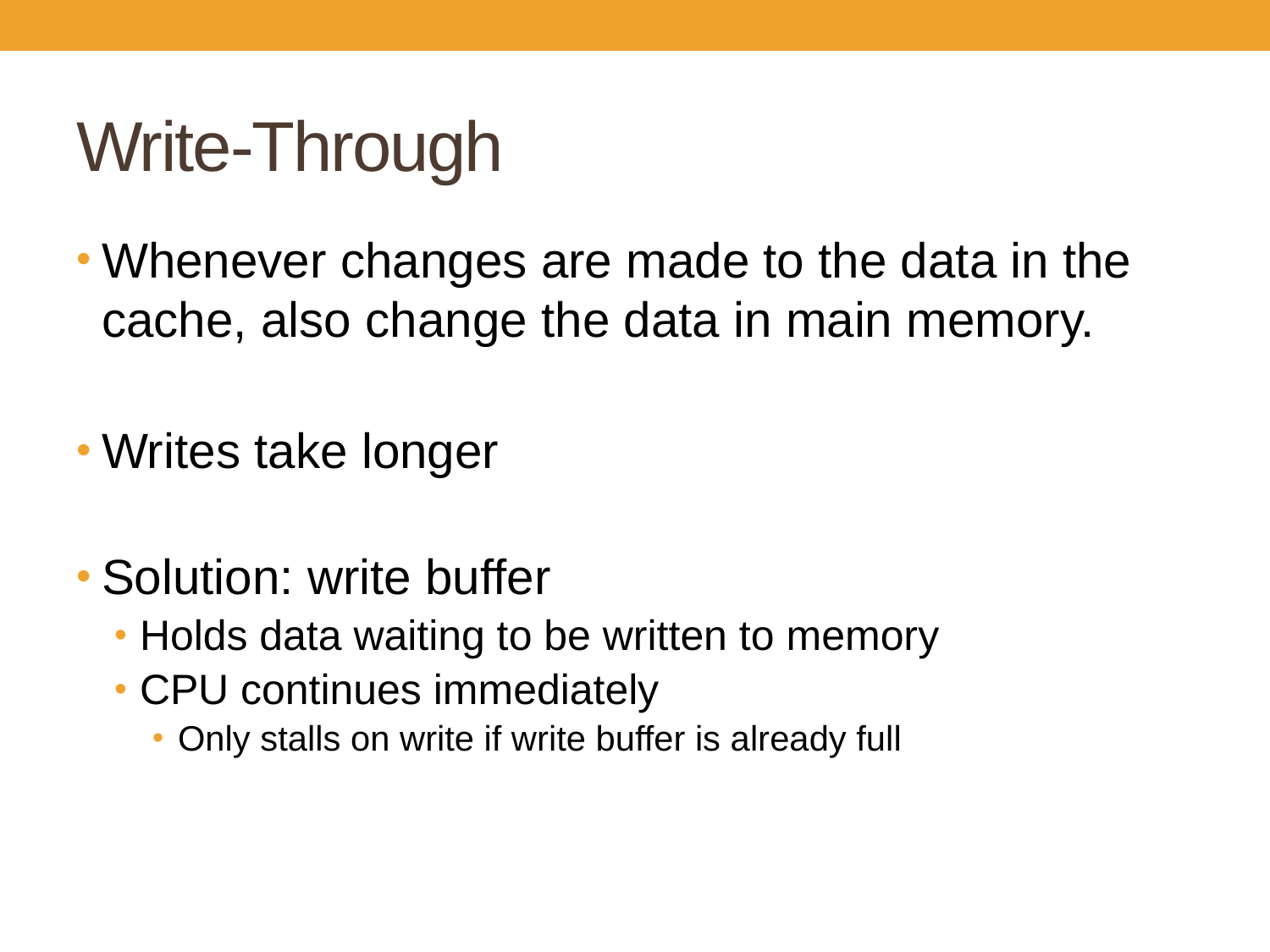

# Write-Through
Whenever changes are made to the data in the cache, also change the data in main memory.

Writes take longer

Solution: write buffer
Holds data waiting to be written to memory
CPU continues immediately
Only stalls on write if write buffer is already full